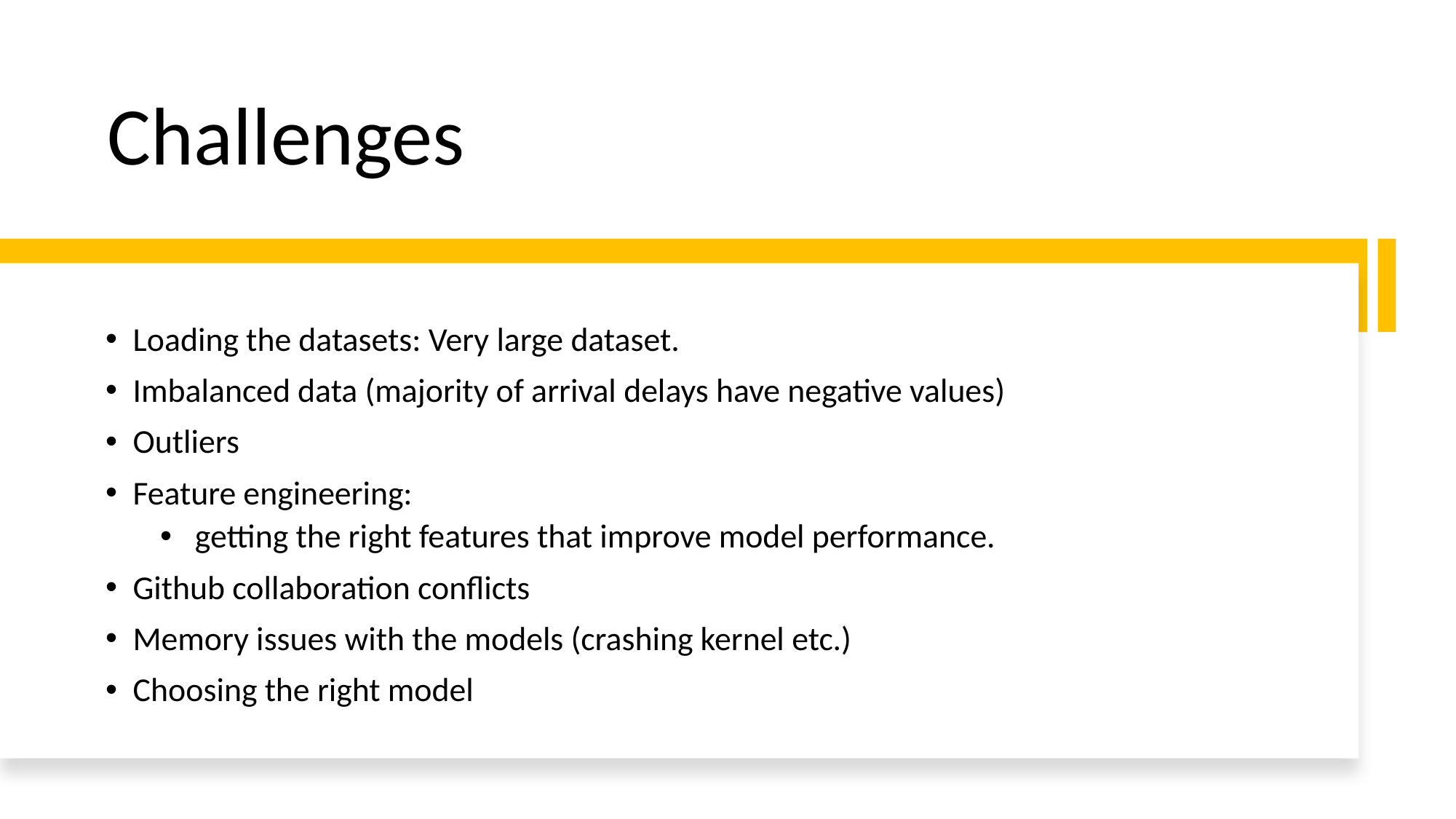

# Challenges

Loading the datasets: Very large dataset.
Imbalanced data (majority of arrival delays have negative values)
Outliers
Feature engineering:
 getting the right features that improve model performance.
Github collaboration conflicts
Memory issues with the models (crashing kernel etc.)
Choosing the right model